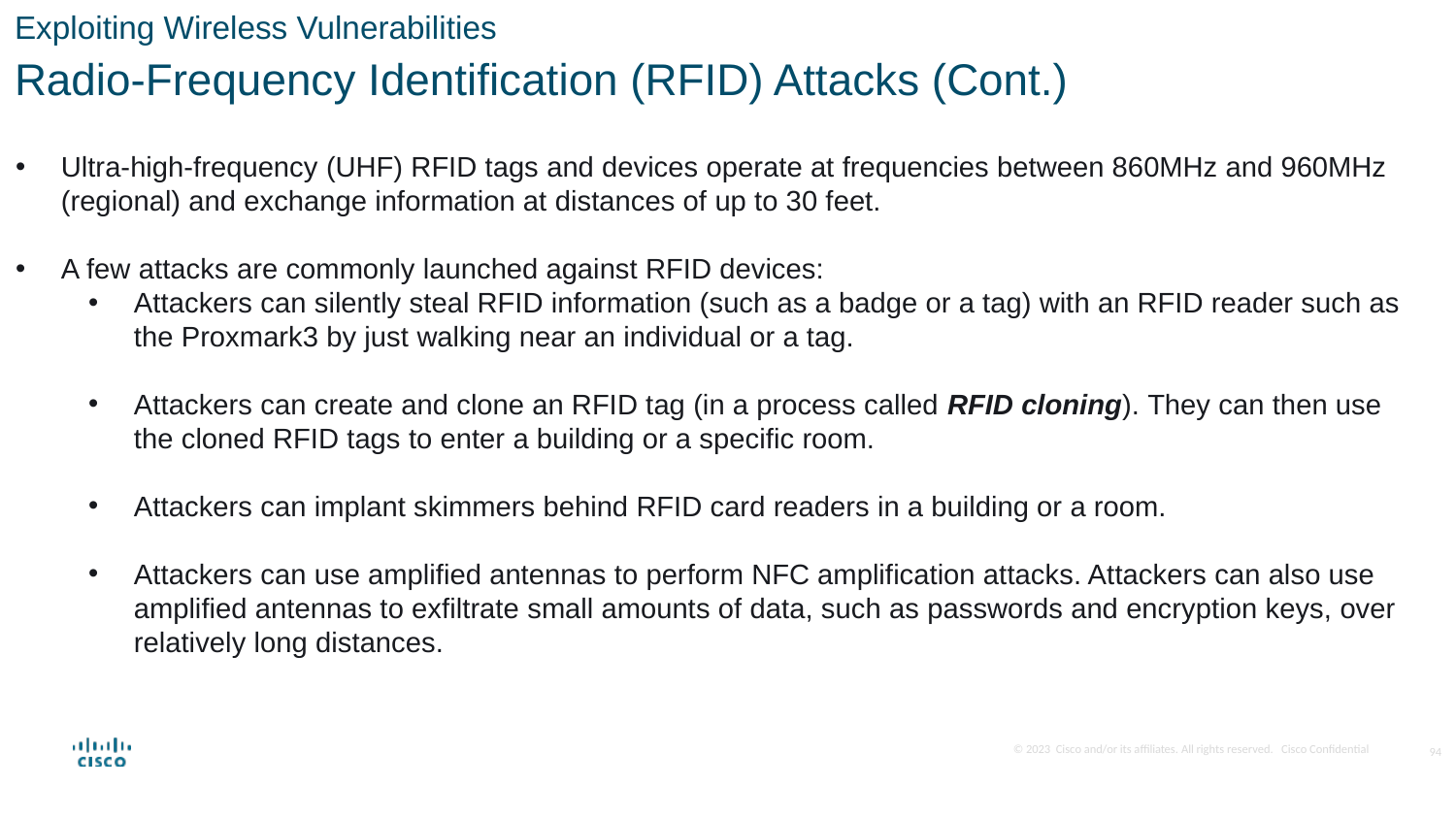

Exploiting Wireless Vulnerabilities

Radio-Frequency Identification (RFID) Attacks (Cont.)

Ultra-high-frequency (UHF) RFID tags and devices operate at frequencies between 860MHz and 960MHz (regional) and exchange information at distances of up to 30 feet.

A few attacks are commonly launched against RFID devices:
Attackers can silently steal RFID information (such as a badge or a tag) with an RFID reader such as the Proxmark3 by just walking near an individual or a tag.

Attackers can create and clone an RFID tag (in a process called RFID cloning). They can then use the cloned RFID tags to enter a building or a specific room.

Attackers can implant skimmers behind RFID card readers in a building or a room.

Attackers can use amplified antennas to perform NFC amplification attacks. Attackers can also use amplified antennas to exfiltrate small amounts of data, such as passwords and encryption keys, over relatively long distances.
94